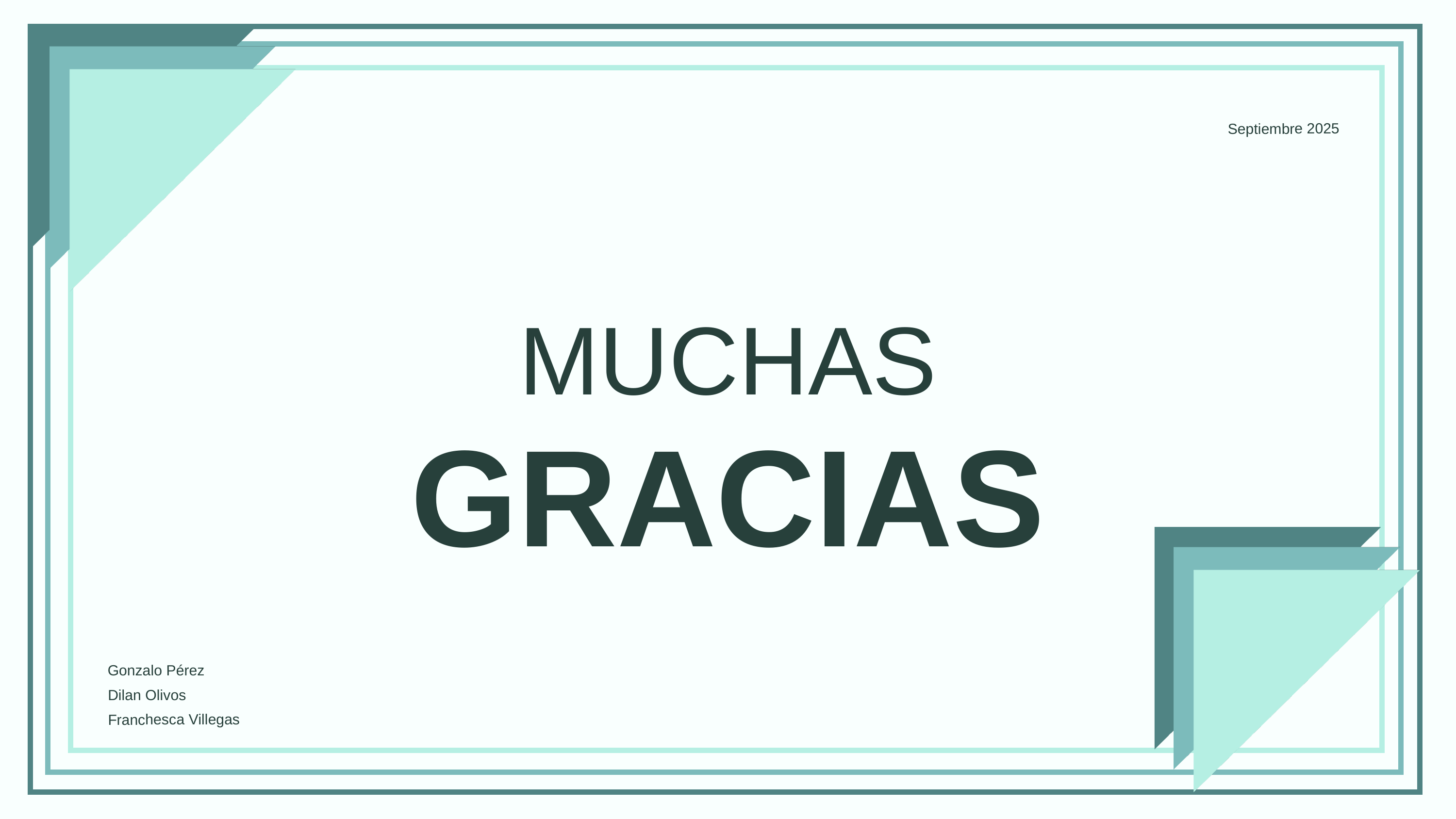

Septiembre 2025
MUCHAS
GRACIAS
Gonzalo Pérez
Dilan Olivos
Franchesca Villegas